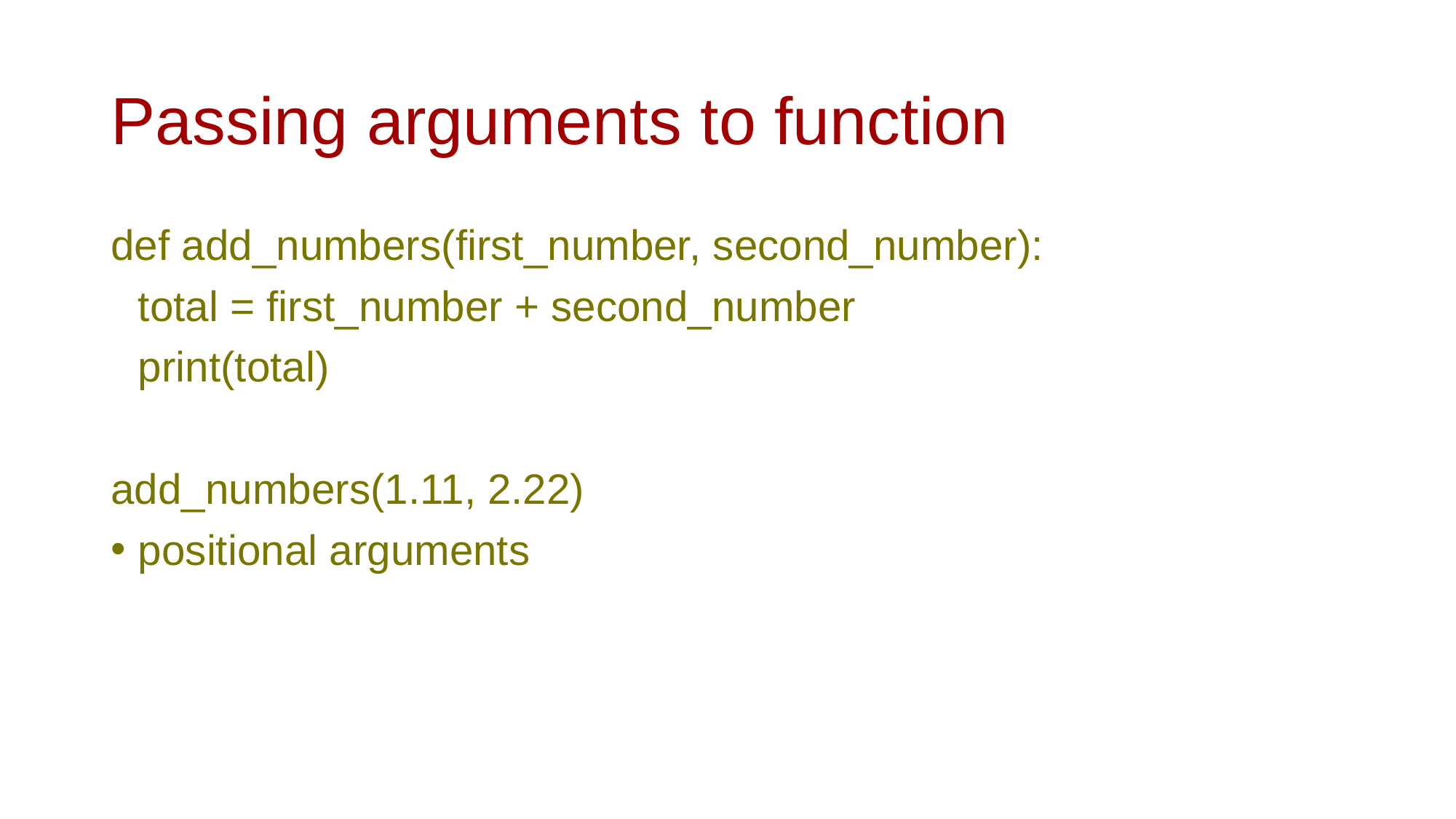

# Passing arguments to function
def add_numbers(first_number, second_number):
	total = first_number + second_number
	print(total)

add_numbers(1.11, 2.22)
positional arguments